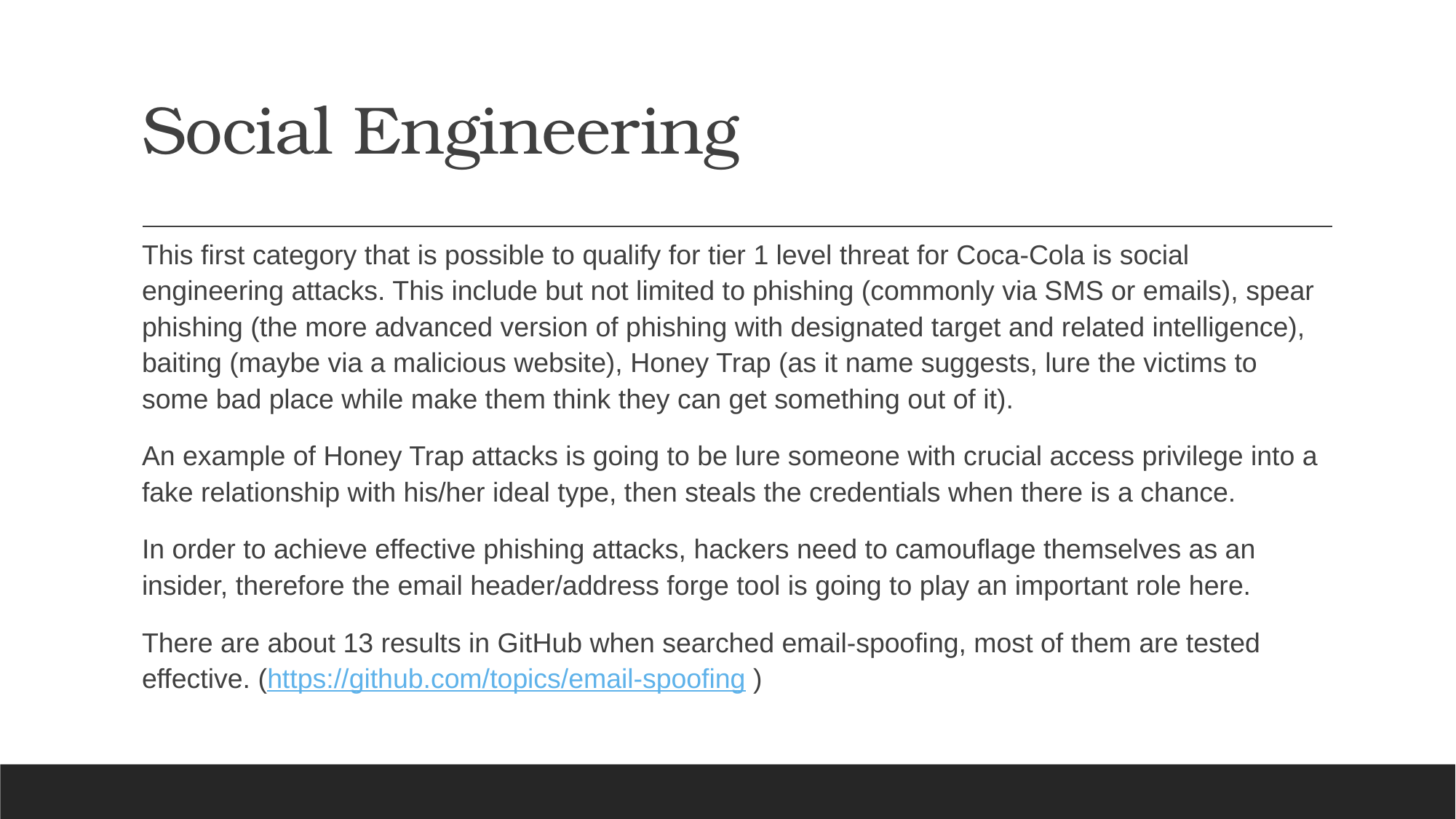

# Social Engineering
This first category that is possible to qualify for tier 1 level threat for Coca-Cola is social engineering attacks. This include but not limited to phishing (commonly via SMS or emails), spear phishing (the more advanced version of phishing with designated target and related intelligence), baiting (maybe via a malicious website), Honey Trap (as it name suggests, lure the victims to some bad place while make them think they can get something out of it).
An example of Honey Trap attacks is going to be lure someone with crucial access privilege into a fake relationship with his/her ideal type, then steals the credentials when there is a chance.
In order to achieve effective phishing attacks, hackers need to camouflage themselves as an insider, therefore the email header/address forge tool is going to play an important role here.
There are about 13 results in GitHub when searched email-spoofing, most of them are tested effective. (https://github.com/topics/email-spoofing )